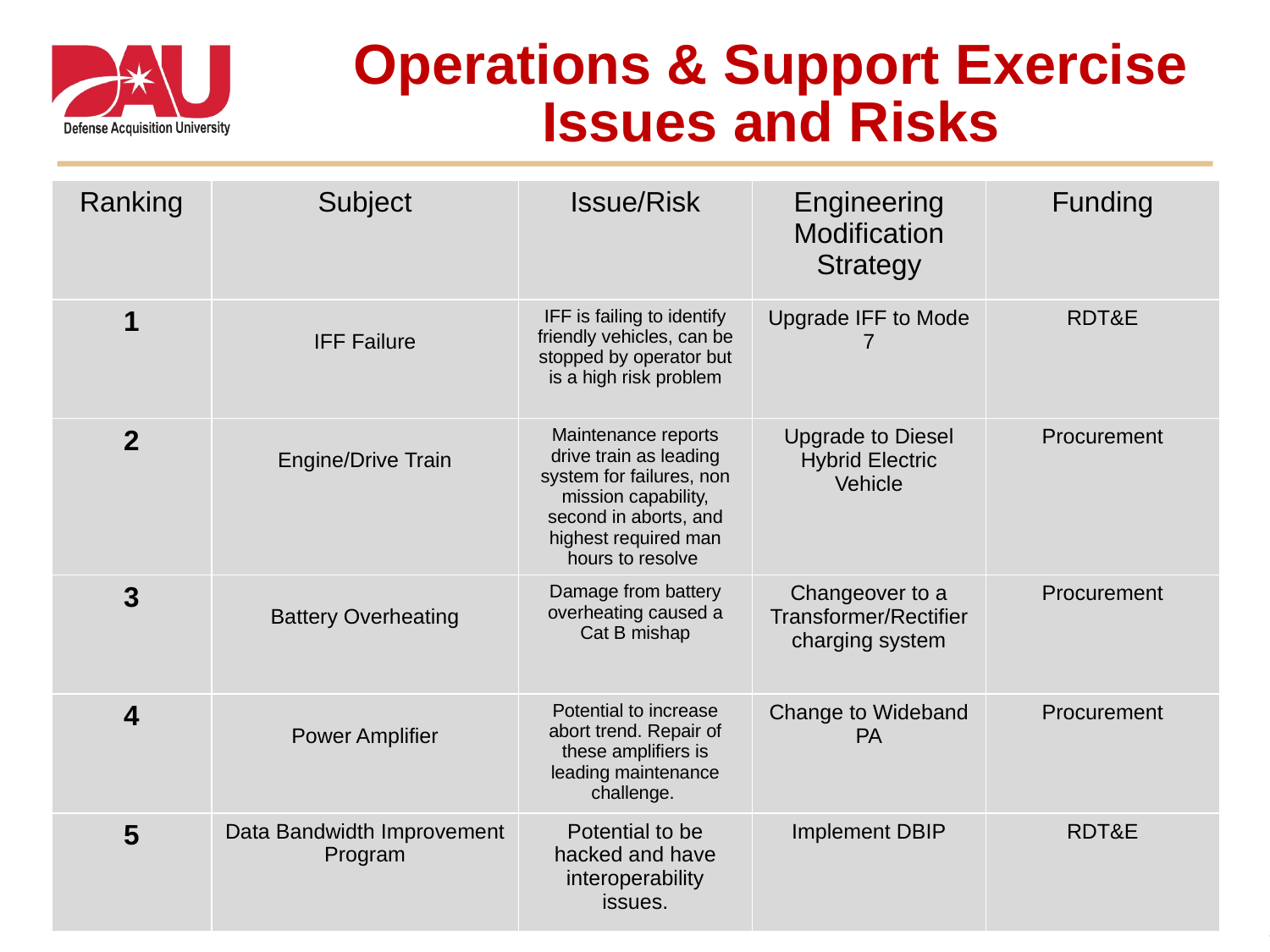

# Operations & Support Exercise Issues and Risks
| Ranking | Subject | Issue/Risk | Engineering Modification Strategy | Funding |
| --- | --- | --- | --- | --- |
| 1 | IFF Failure | IFF is failing to identify friendly vehicles, can be stopped by operator but is a high risk problem | Upgrade IFF to Mode 7 | RDT&E |
| 2 | Engine/Drive Train | Maintenance reports drive train as leading system for failures, non mission capability, second in aborts, and highest required man hours to resolve | Upgrade to Diesel Hybrid Electric Vehicle | Procurement |
| 3 | Battery Overheating | Damage from battery overheating caused a Cat B mishap | Changeover to a Transformer/Rectifier charging system | Procurement |
| 4 | Power Amplifier | Potential to increase abort trend. Repair of these amplifiers is leading maintenance challenge. | Change to Wideband PA | Procurement |
| 5 | Data Bandwidth Improvement Program | Potential to be hacked and have interoperability issues. | Implement DBIP | RDT&E |